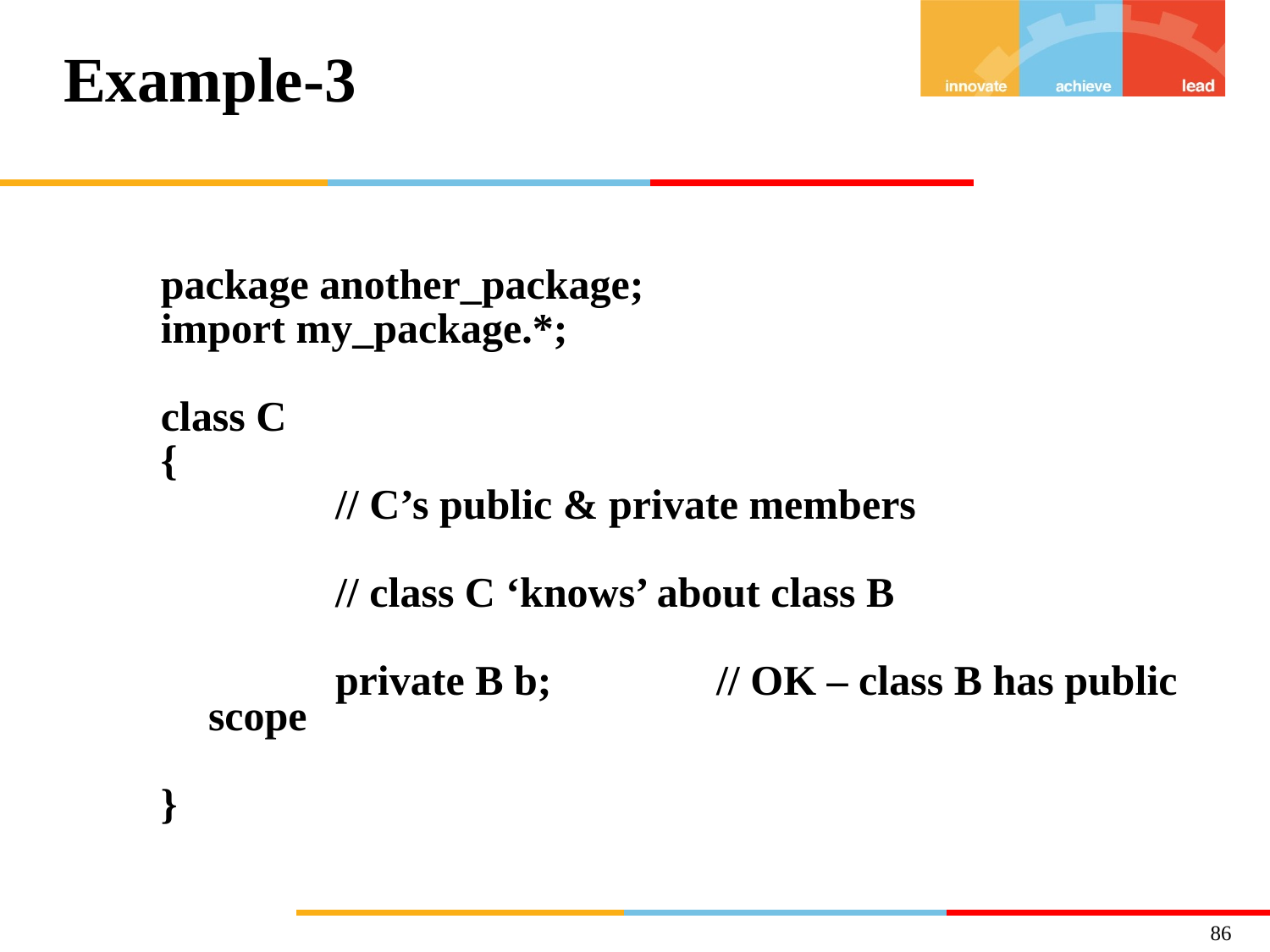

# Example-3
package another_package;
import my_package.*;

class C
{
		// C’s public & private members

		// class C ‘knows’ about class B

		private B b;		// OK – class B has public scope

}
86